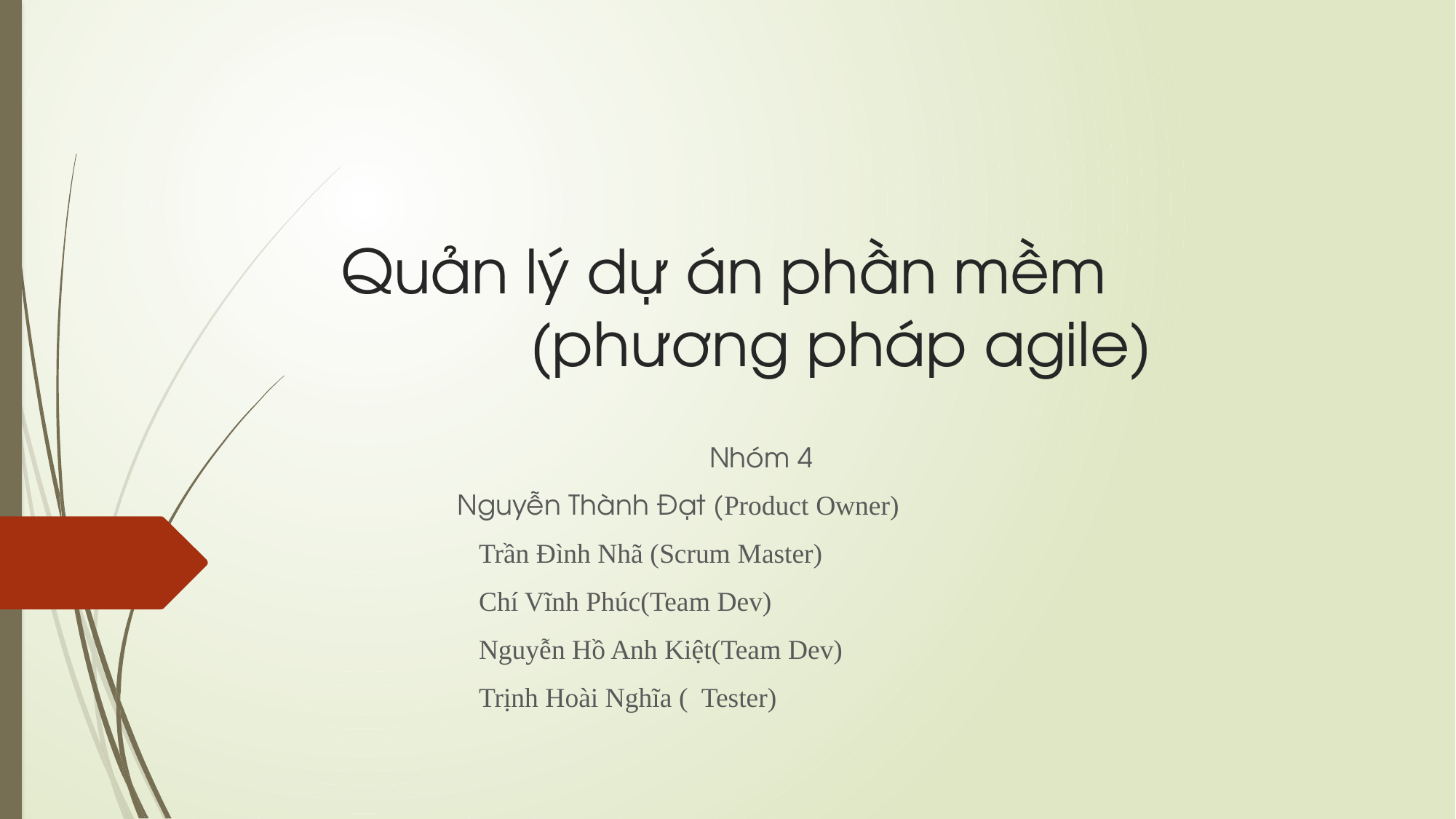

# Quản lý dự án phần mềm               (phương pháp agile)
                                                   Nhóm 4
                  Nguyễn Thành Đạt (Product Owner)
                       Trần Đình Nhã (Scrum Master)
                       Chí Vĩnh Phúc(Team Dev)
                       Nguyễn Hồ Anh Kiệt(Team Dev)
                       Trịnh Hoài Nghĩa (  Tester)